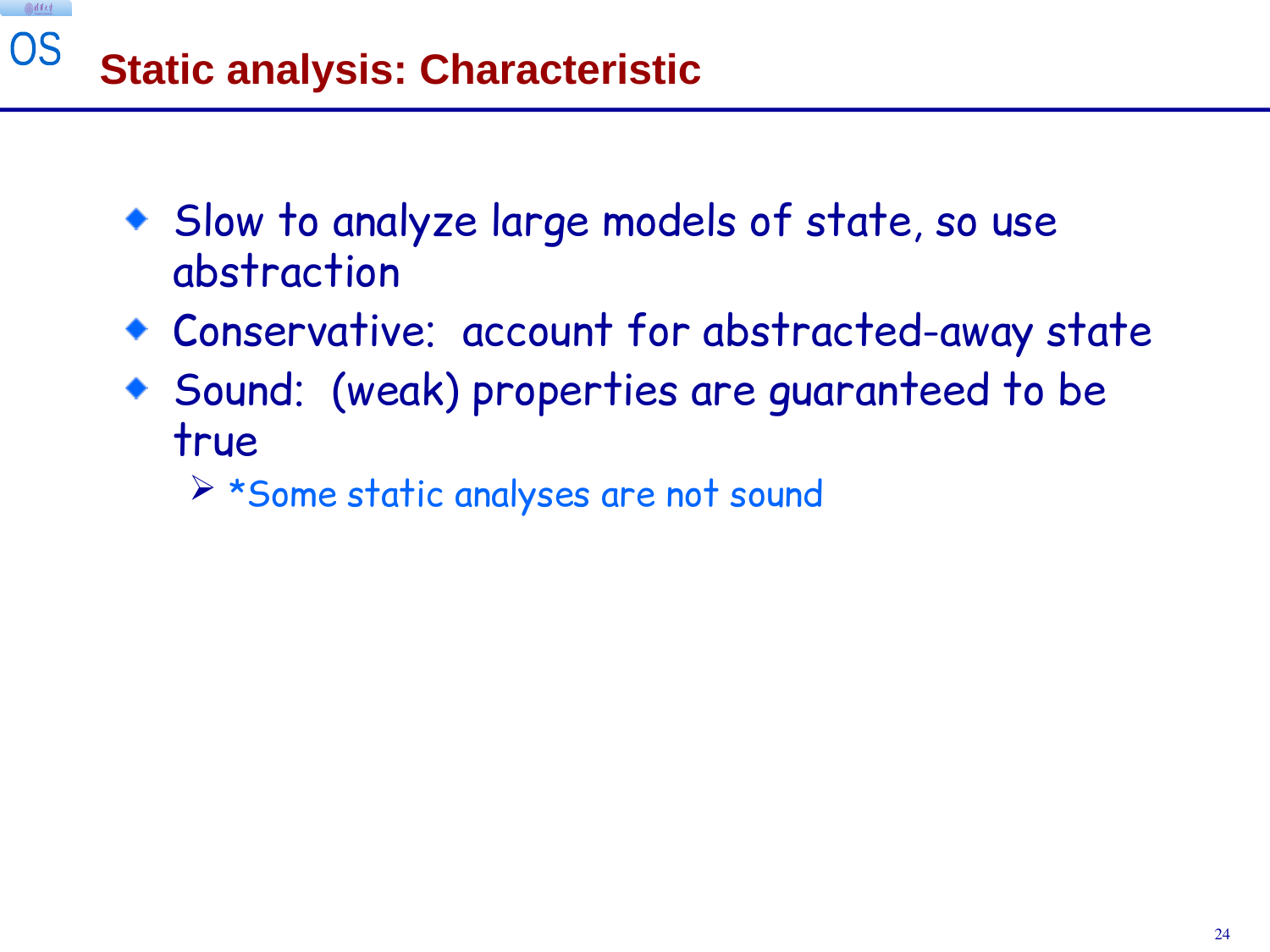

# Static analysis: Characteristic
Slow to analyze large models of state, so use abstraction
Conservative:  account for abstracted-away state
Sound:  (weak) properties are guaranteed to be true
*Some static analyses are not sound